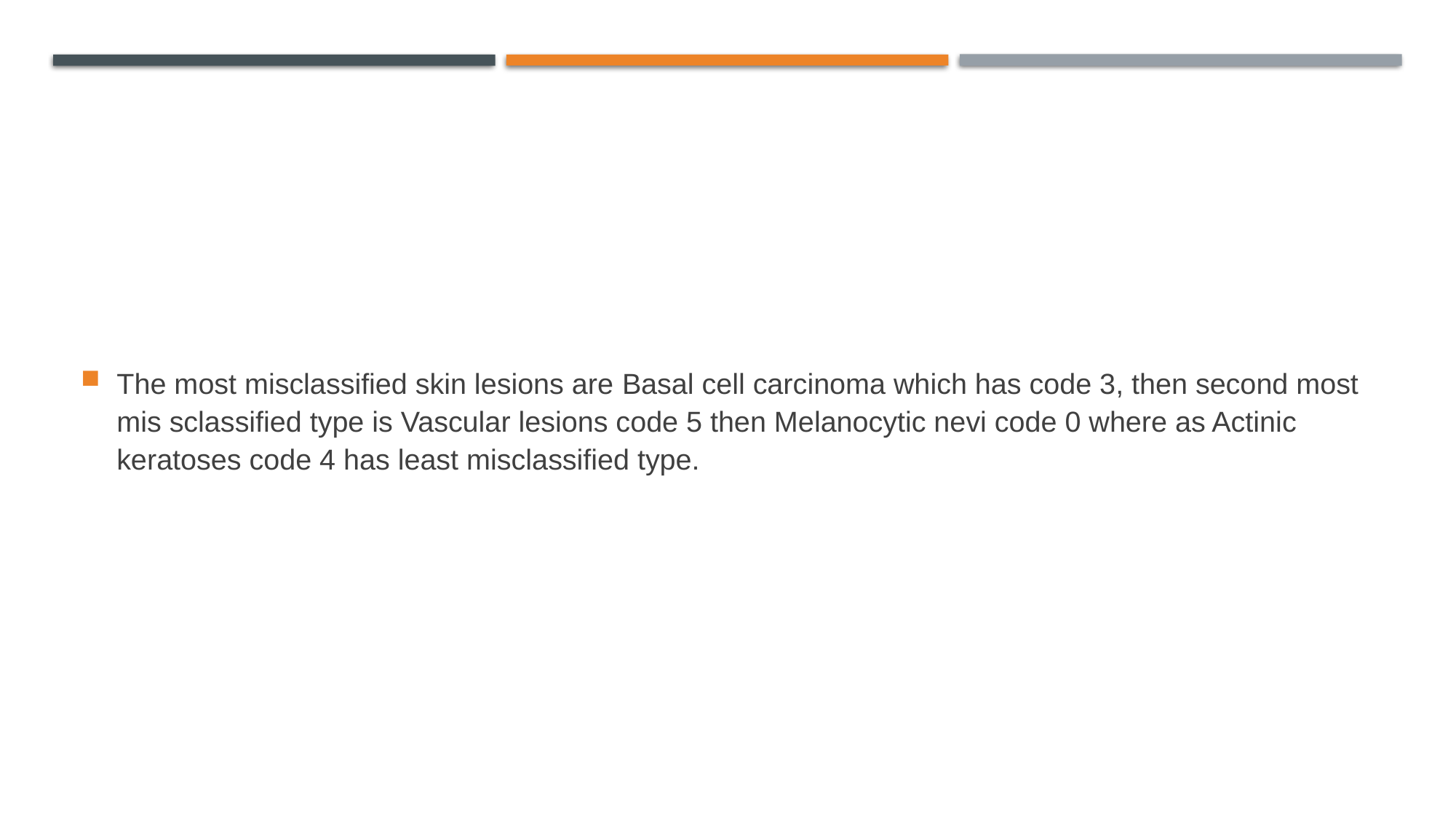

The most misclassified skin lesions are Basal cell carcinoma which has code 3, then second most mis sclassified type is Vascular lesions code 5 then Melanocytic nevi code 0 where as Actinic keratoses code 4 has least misclassified type.